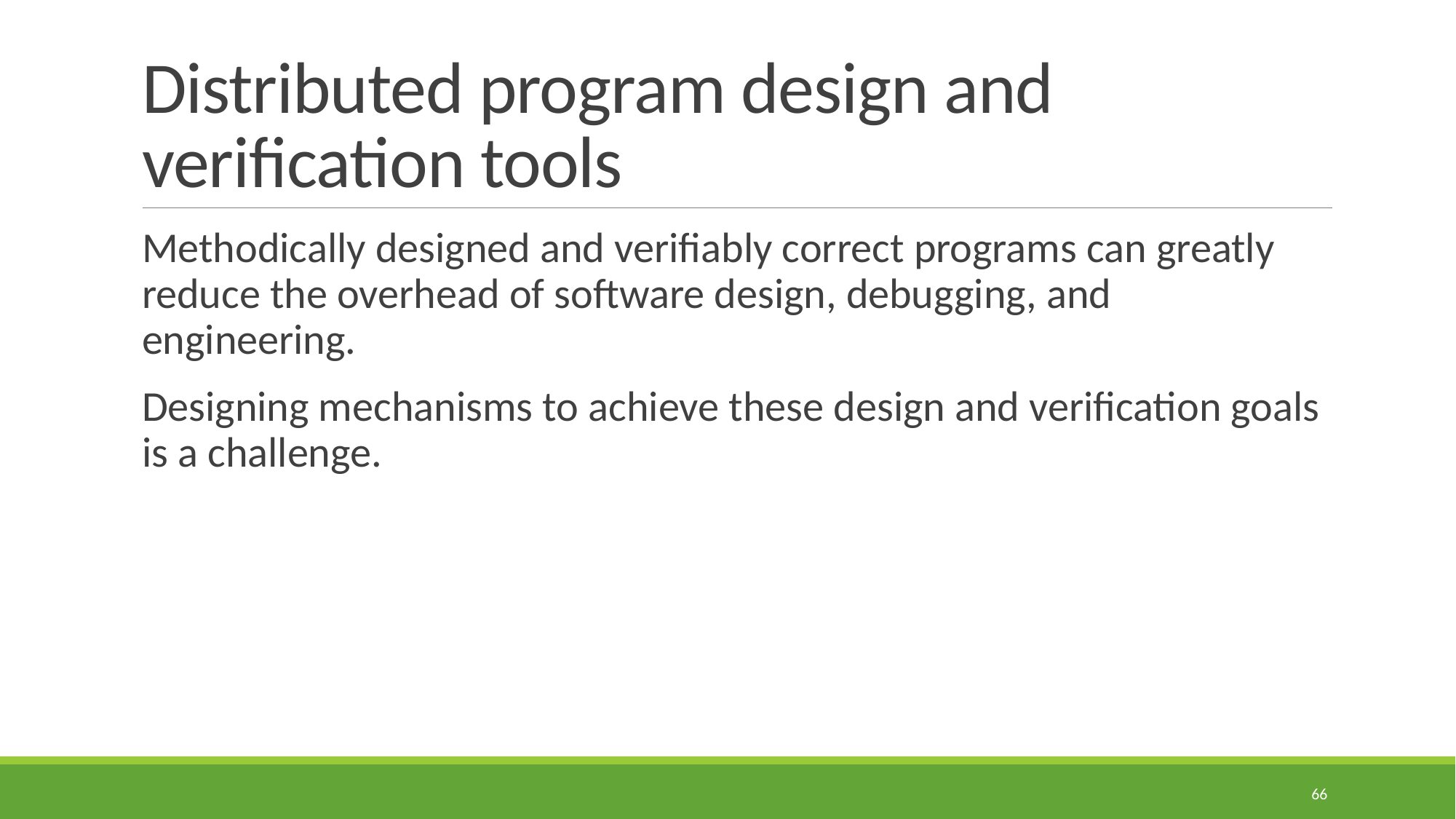

# Distributed program design and verification tools
Methodically designed and verifiably correct programs can greatly reduce the overhead of software design, debugging, and engineering.
Designing mechanisms to achieve these design and verification goals is a challenge.
66